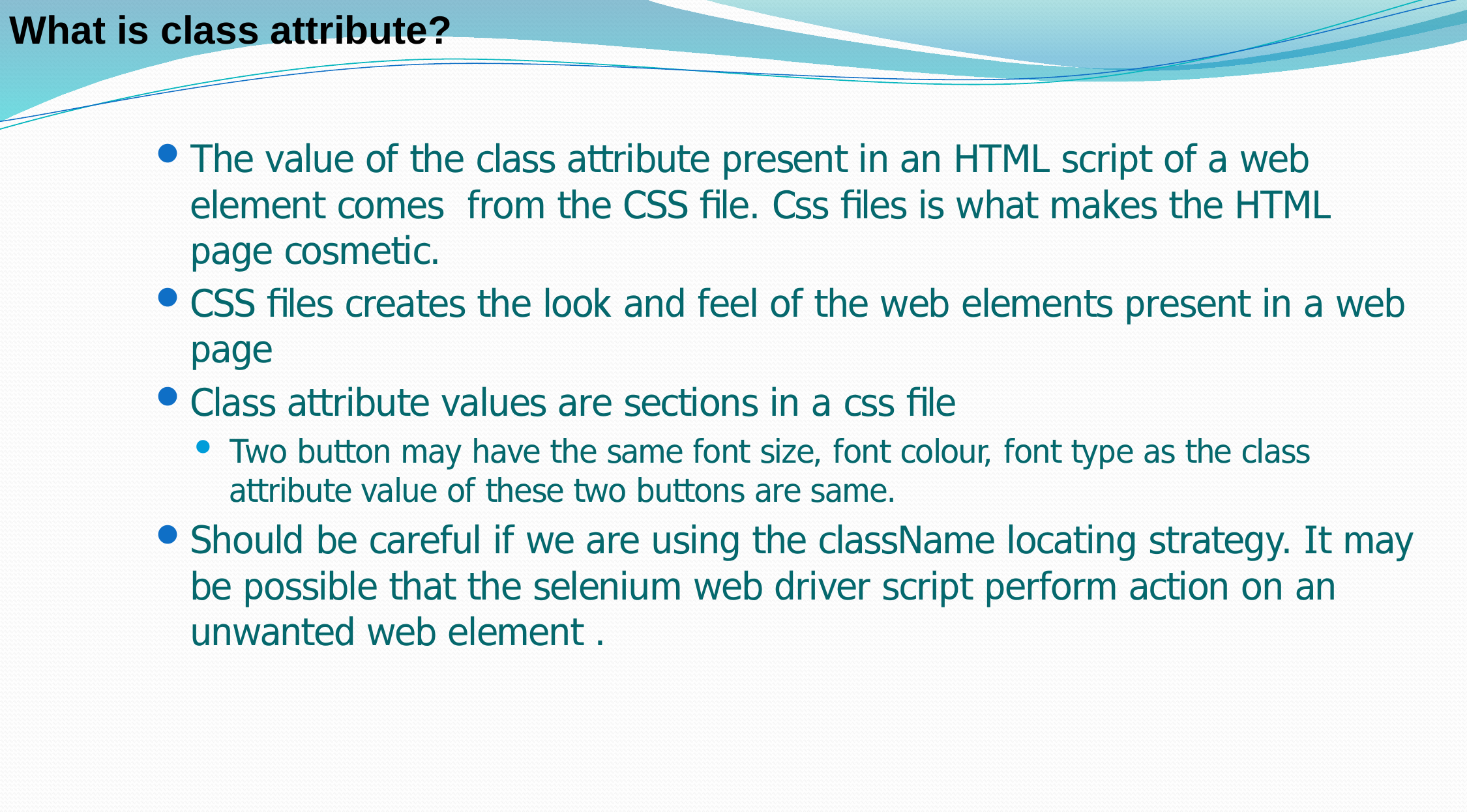

What is class attribute?

The value of the class attribute present in an HTML script of a web element comes  from the CSS file. Css files is what makes the HTML page cosmetic.
CSS files creates the look and feel of the web elements present in a web page
Class attribute values are sections in a css file
Two button may have the same font size, font colour, font type as the class attribute value of these two buttons are same.
Should be careful if we are using the className locating strategy. It may be possible that the selenium web driver script perform action on an unwanted web element .